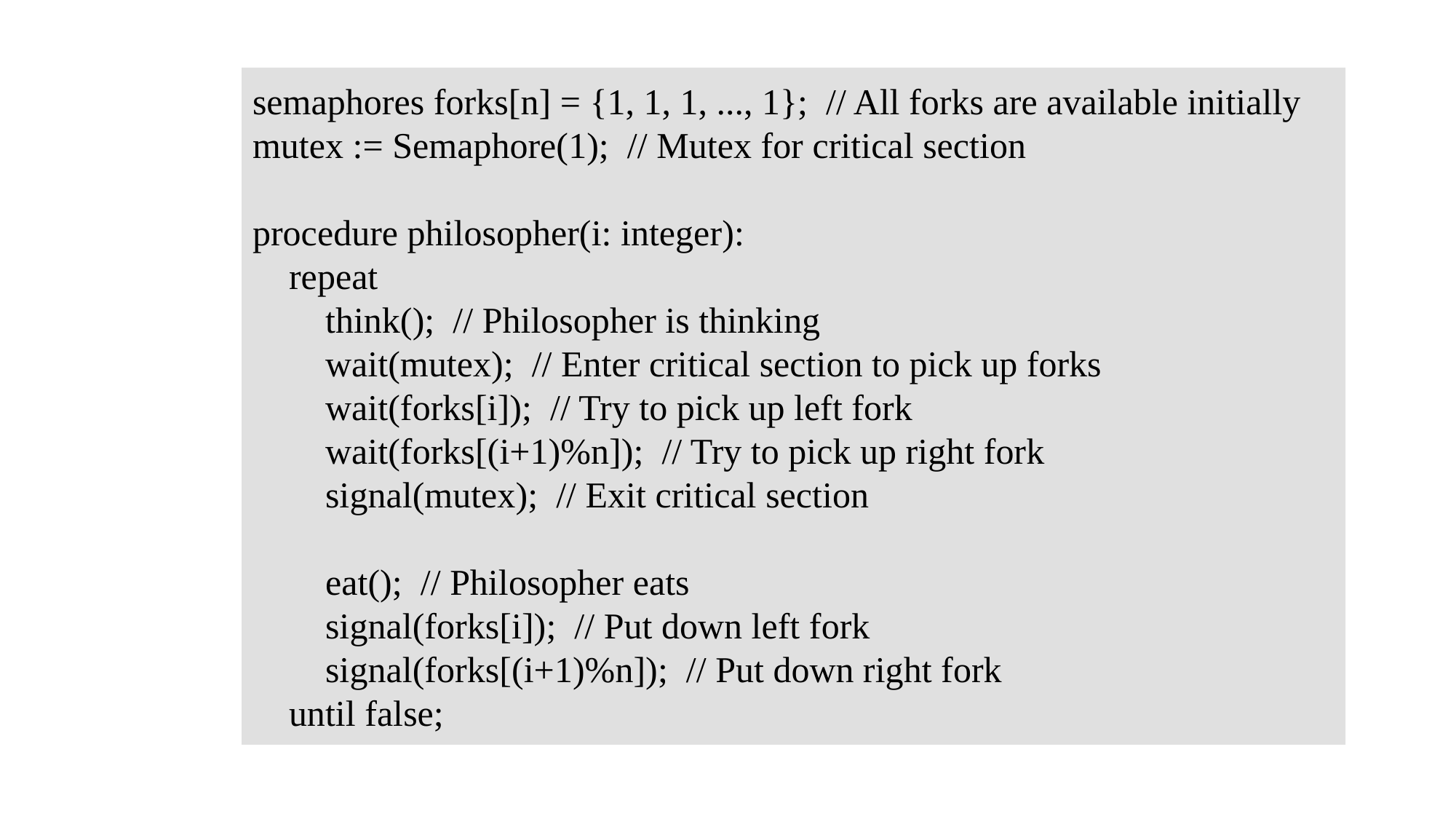

semaphores forks[n] = {1, 1, 1, ..., 1};  // All forks are available initially
mutex := Semaphore(1);  // Mutex for critical section

procedure philosopher(i: integer):
    repeat
        think();  // Philosopher is thinking
        wait(mutex);  // Enter critical section to pick up forks
        wait(forks[i]);  // Try to pick up left fork
        wait(forks[(i+1)%n]);  // Try to pick up right fork
        signal(mutex);  // Exit critical section

        eat();  // Philosopher eats
        signal(forks[i]);  // Put down left fork
        signal(forks[(i+1)%n]);  // Put down right fork
    until false;